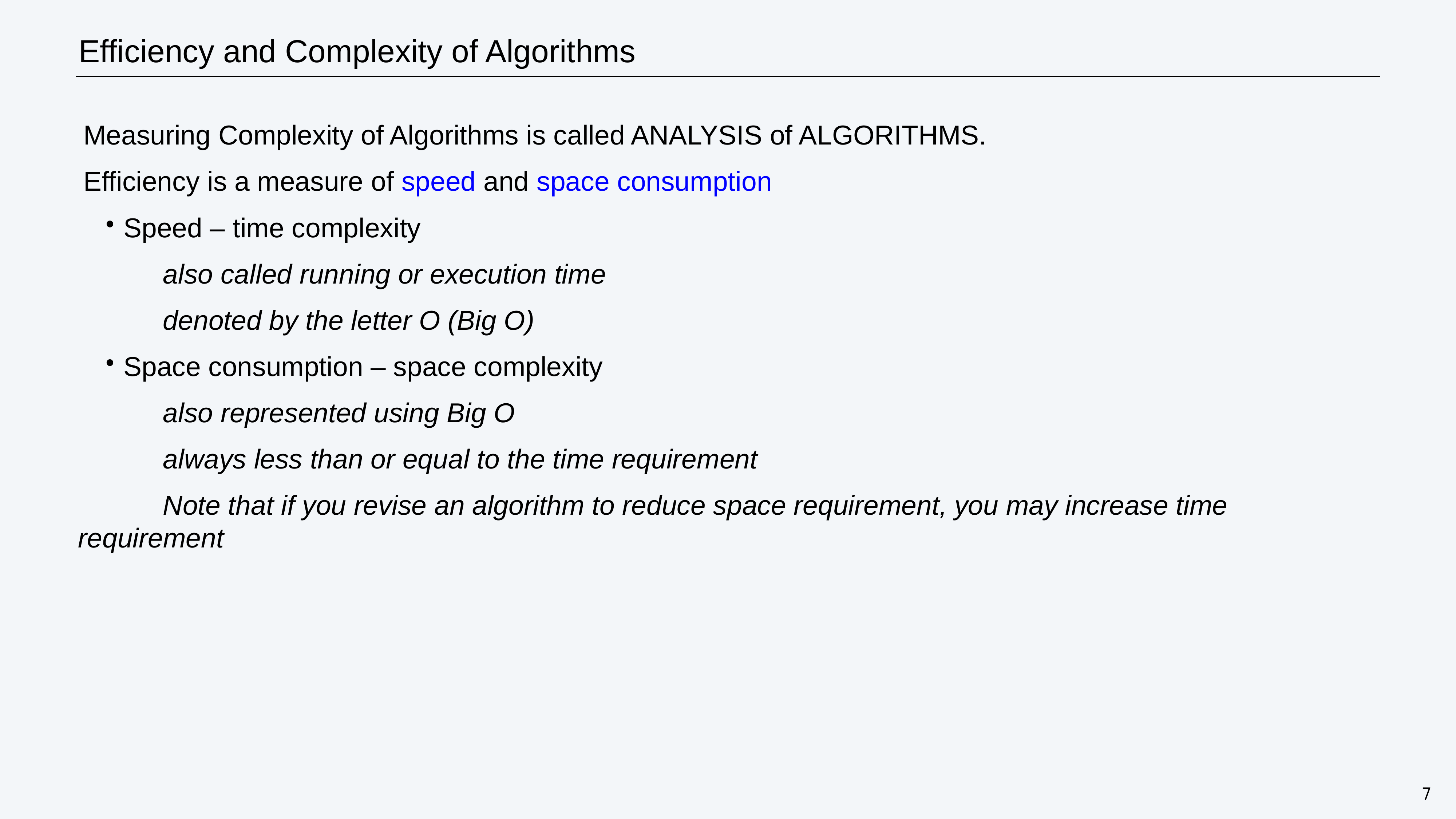

CS111: Centeno-Trees
# Efficiency and Complexity of Algorithms
Measuring Complexity of Algorithms is called ANALYSIS of ALGORITHMS.
Efficiency is a measure of speed and space consumption
Speed – time complexity
also called running or execution time
denoted by the letter O (Big O)
Space consumption – space complexity
also represented using Big O
always less than or equal to the time requirement
Note that if you revise an algorithm to reduce space requirement, you may increase time requirement
7